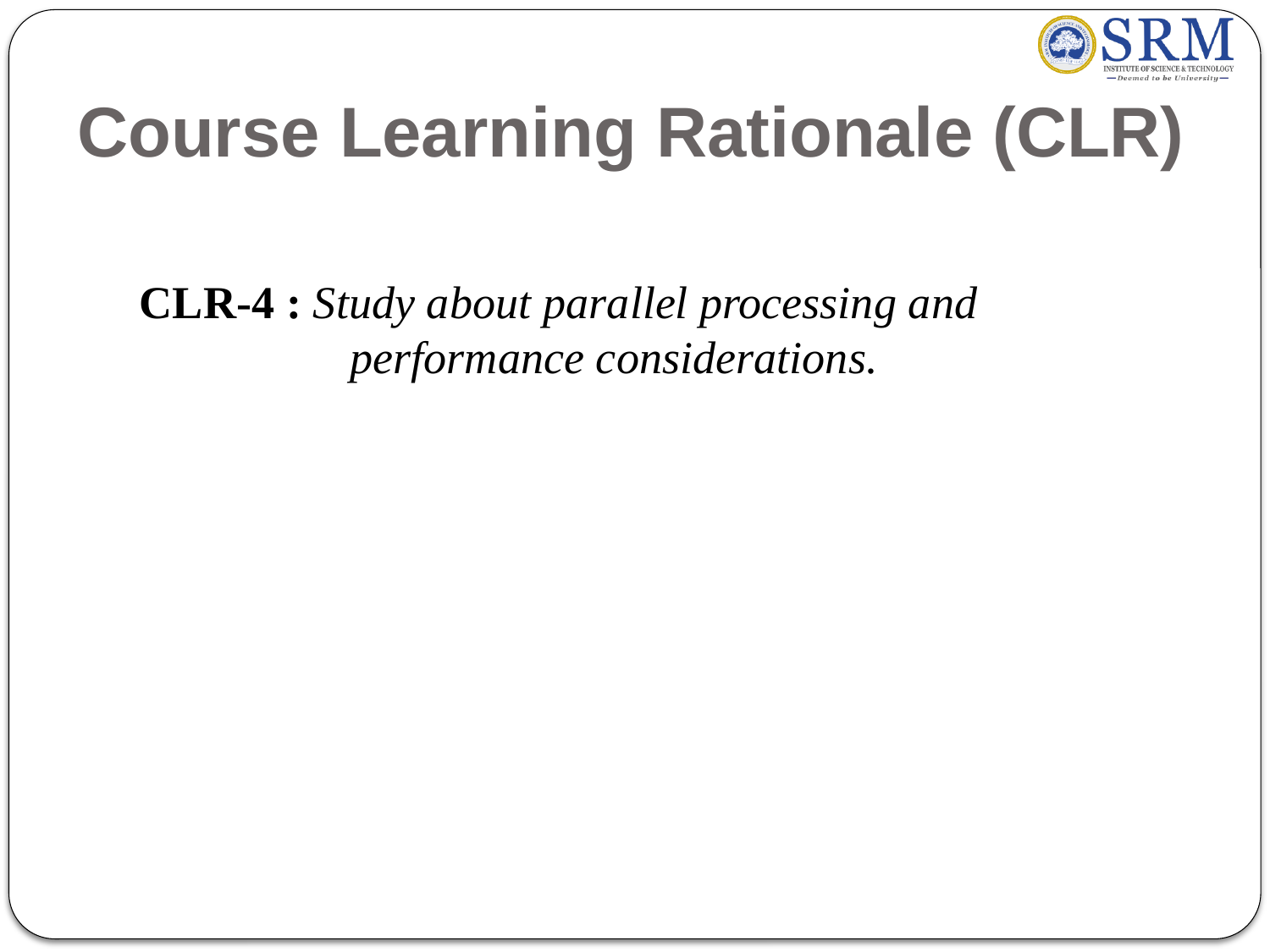

# Course Learning Rationale (CLR)

CLR-4 : Study about parallel processing and 			    performance considerations.